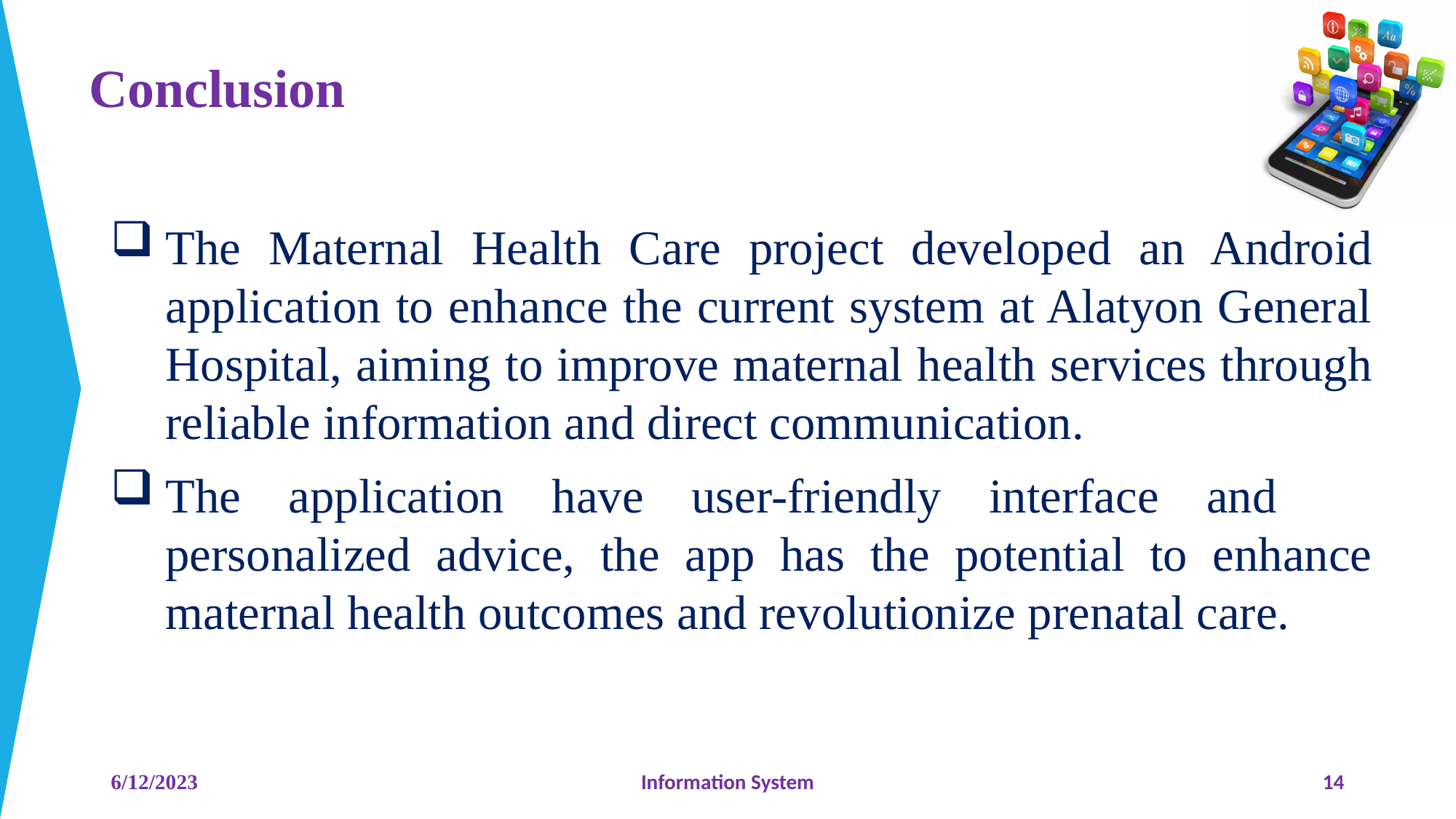

# Conclusion
The Maternal Health Care project developed an Android application to enhance the current system at Alatyon General Hospital, aiming to improve maternal health services through reliable information and direct communication.
The application have user-friendly interface and   personalized advice, the app has the potential to enhance maternal health outcomes and revolutionize prenatal care.
6/12/2023
Information System
14